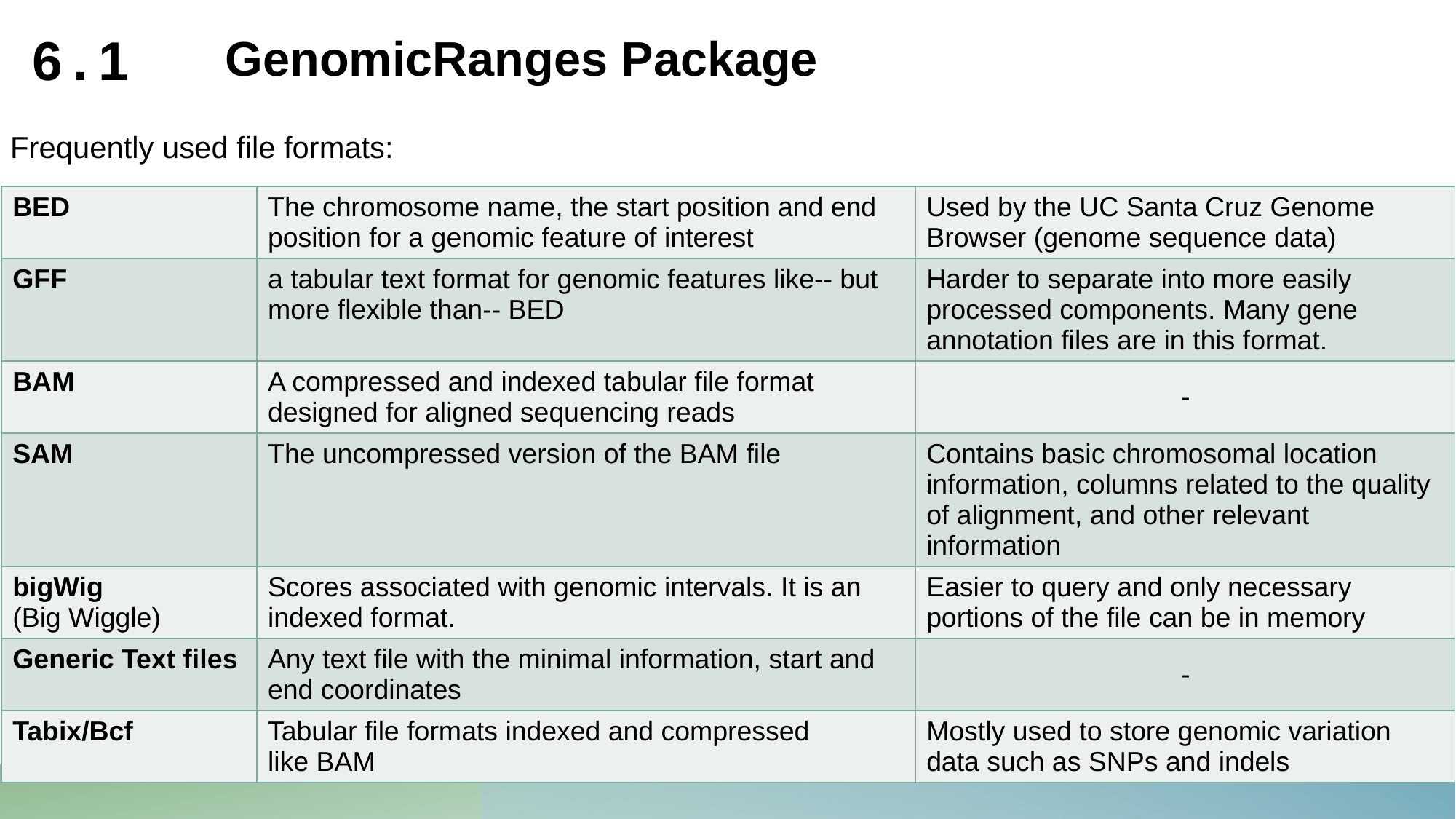

# 6.1
GenomicRanges Package
Frequently used file formats:

| BED | The chromosome name, the start position and end position for a genomic feature of interest | Used by the UC Santa Cruz Genome Browser (genome sequence data) |
| --- | --- | --- |
| GFF | a tabular text format for genomic features like-- but more flexible than-- BED | Harder to separate into more easily processed components. Many gene annotation files are in this format. |
| BAM | A compressed and indexed tabular file format designed for aligned sequencing reads | - |
| SAM | The uncompressed version of the BAM file | Contains basic chromosomal location information, columns related to the quality of alignment, and other relevant information |
| bigWig (Big Wiggle) | Scores associated with genomic intervals. It is an indexed format. | Easier to query and only necessary portions of the file can be in memory |
| Generic Text files | Any text file with the minimal information, start and end coordinates | - |
| Tabix/Bcf | Tabular file formats indexed and compressed like BAM | Mostly used to store genomic variation data such as SNPs and indels |